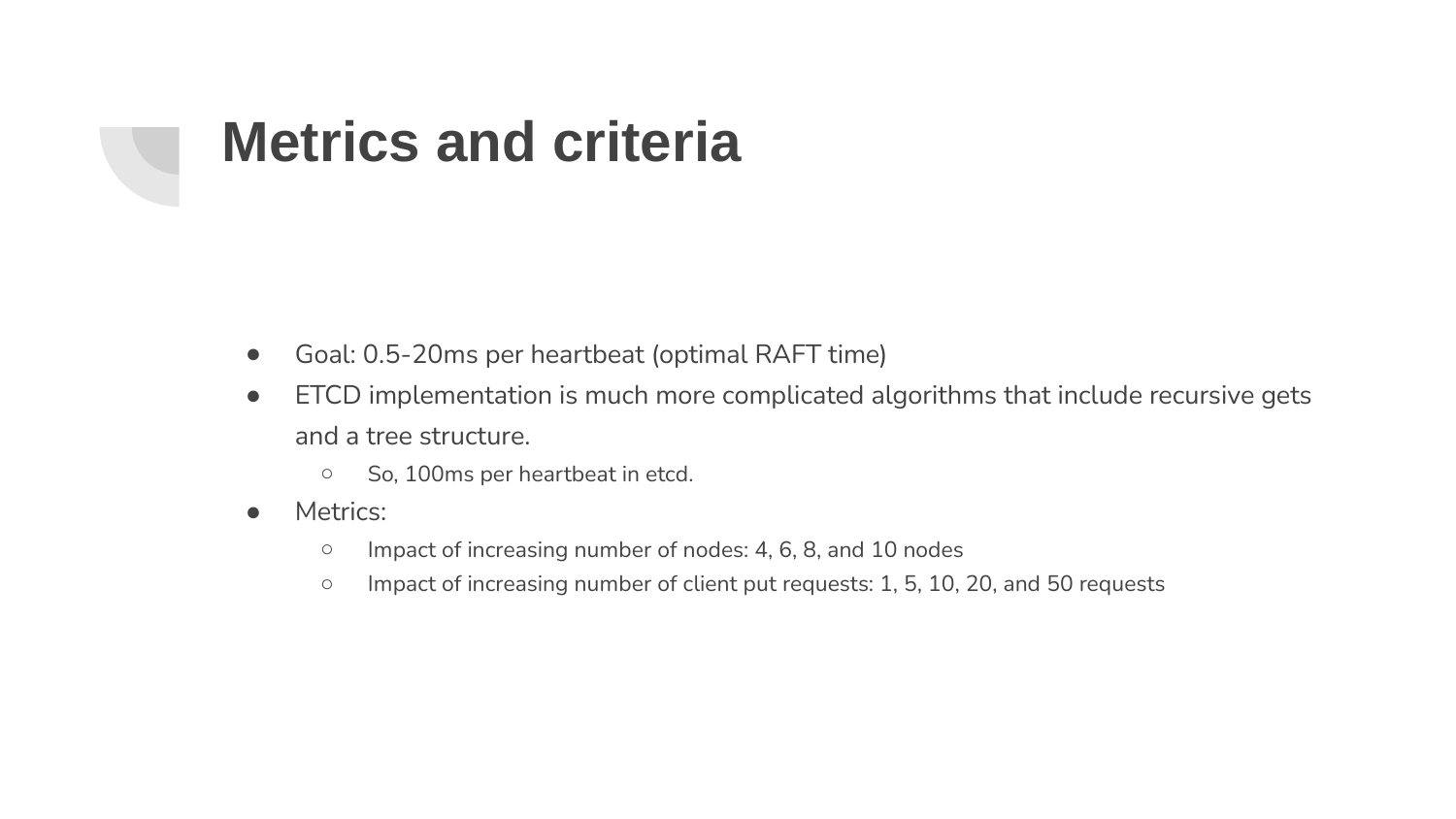

# Metrics and criteria
Goal: 0.5-20ms per heartbeat (optimal RAFT time)
ETCD implementation is much more complicated algorithms that include recursive gets and a tree structure.
So, 100ms per heartbeat in etcd.
Metrics:
Impact of increasing number of nodes: 4, 6, 8, and 10 nodes
Impact of increasing number of client put requests: 1, 5, 10, 20, and 50 requests